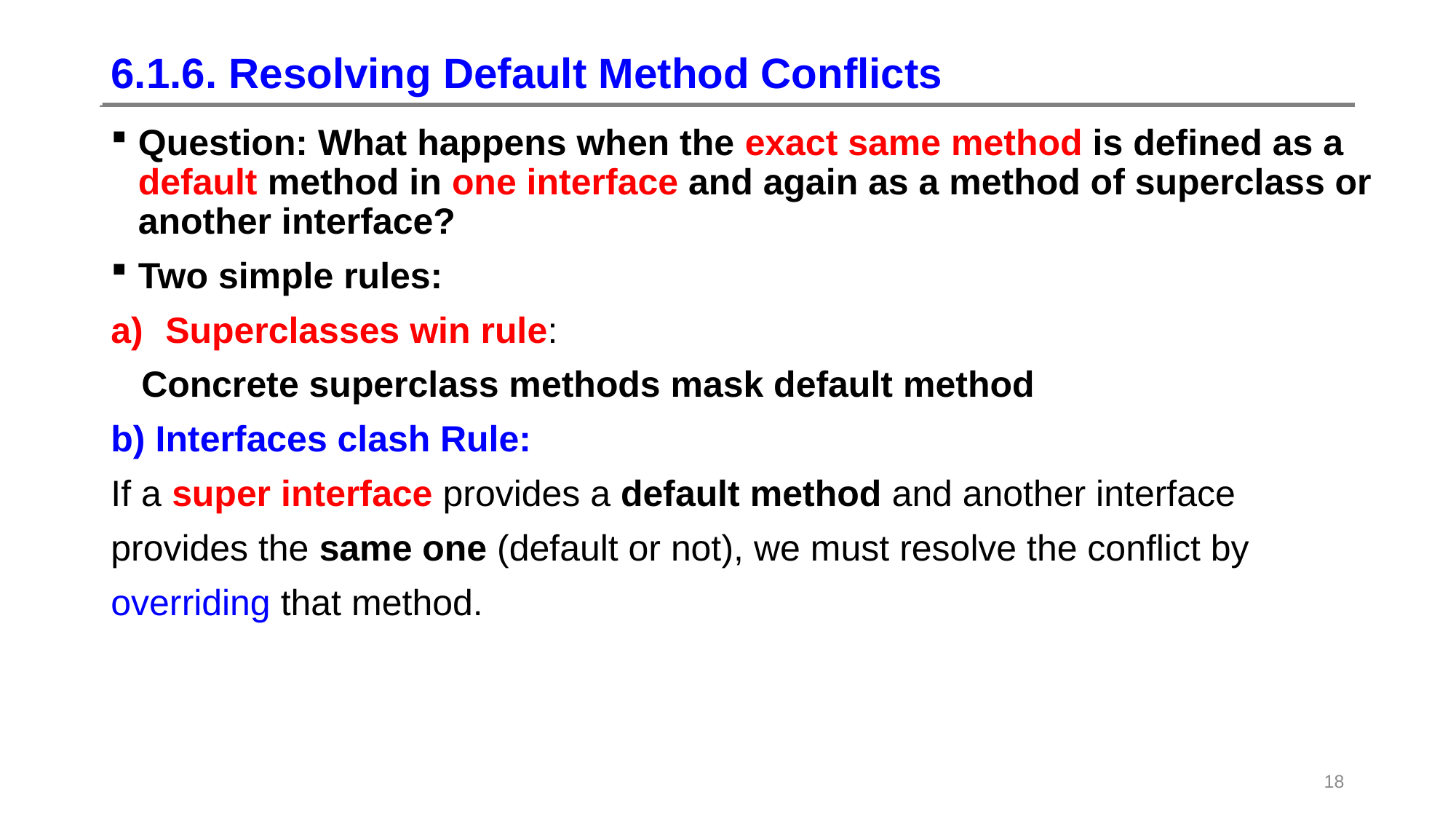

# 6.1.6. Resolving Default Method Conflicts
Question: What happens when the exact same method is defined as a default method in one interface and again as a method of superclass or another interface?
Two simple rules:
Superclasses win rule:
   Concrete superclass methods mask default method
b) Interfaces clash Rule:
If a super interface provides a default method and another interface
provides the same one (default or not), we must resolve the conflict by
overriding that method.

18